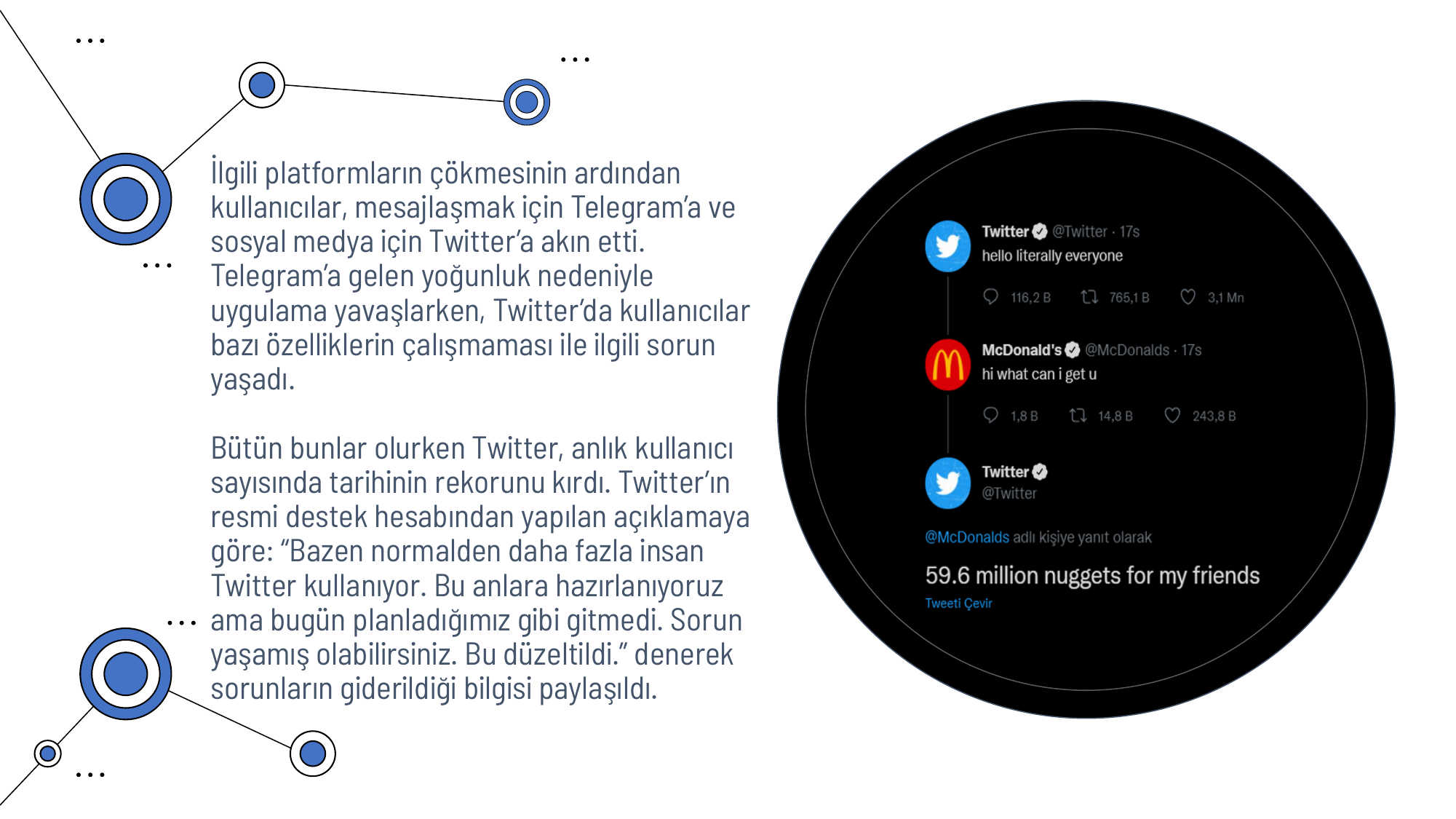

İlgili platformların çökmesinin ardından kullanıcılar, mesajlaşmak için Telegram’a ve sosyal medya için Twitter’a akın etti. Telegram’a gelen yoğunluk nedeniyle uygulama yavaşlarken, Twitter’da kullanıcılar bazı özelliklerin çalışmaması ile ilgili sorun yaşadı.

Bütün bunlar olurken Twitter, anlık kullanıcı sayısında tarihinin rekorunu kırdı. Twitter’ın resmi destek hesabından yapılan açıklamaya göre: “Bazen normalden daha fazla insan Twitter kullanıyor. Bu anlara hazırlanıyoruz ama bugün planladığımız gibi gitmedi. Sorun yaşamış olabilirsiniz. Bu düzeltildi.” denerek sorunların giderildiği bilgisi paylaşıldı.